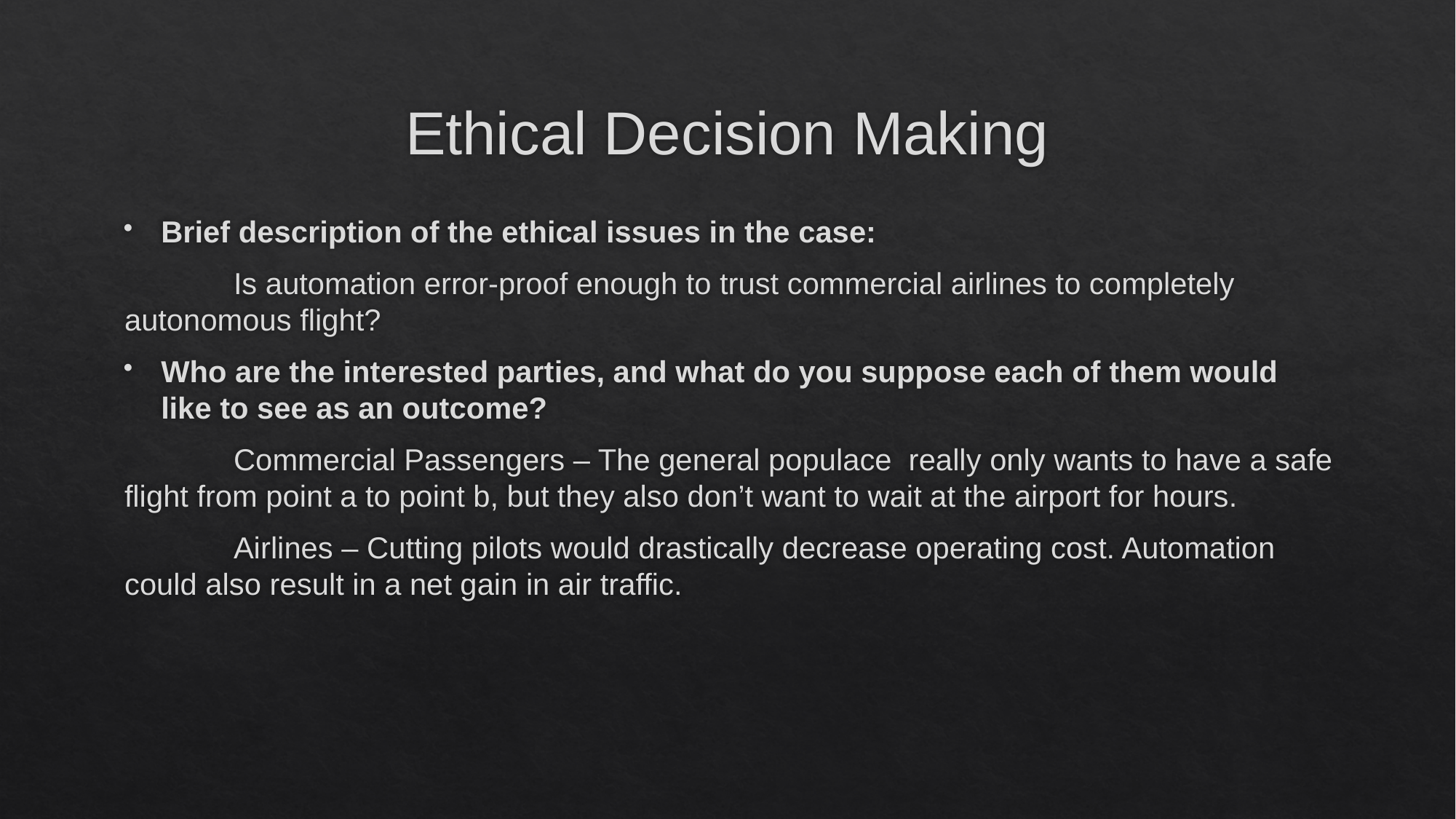

# Ethical Decision Making
Brief description of the ethical issues in the case:
	Is automation error-proof enough to trust commercial airlines to completely autonomous flight?
Who are the interested parties, and what do you suppose each of them would like to see as an outcome?
	Commercial Passengers – The general populace  really only wants to have a safe flight from point a to point b, but they also don’t want to wait at the airport for hours.
	Airlines – Cutting pilots would drastically decrease operating cost. Automation could also result in a net gain in air traffic.